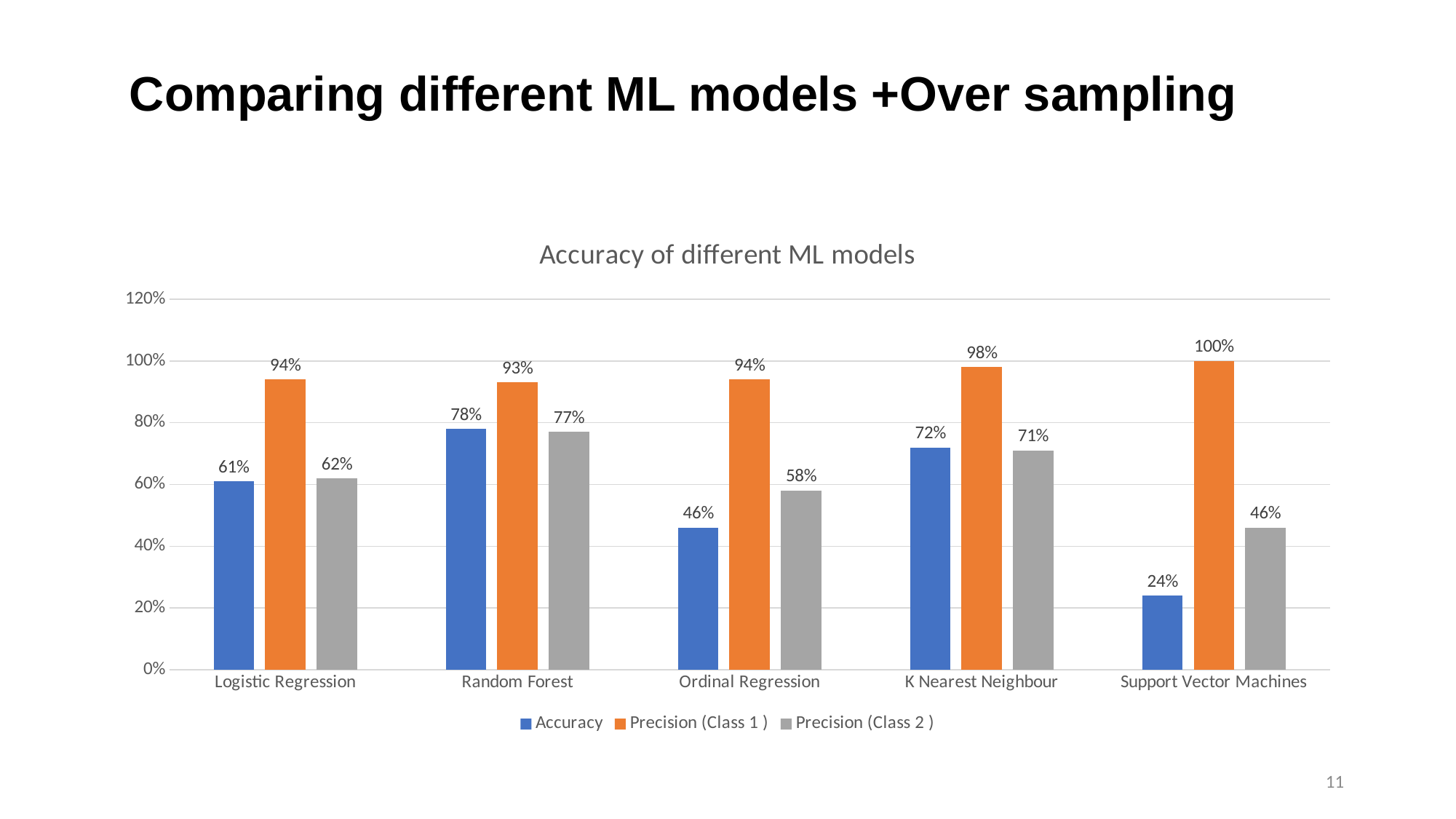

# Comparing different ML models +Over sampling

### Chart: Accuracy of different ML models

| Category | Accuracy | Precision (Class 1 ) | Precision (Class 2 ) |
|---|---|---|---|
| Logistic Regression | 0.61 | 0.94 | 0.62 |
| Random Forest | 0.78 | 0.93 | 0.77 |
| Ordinal Regression | 0.46 | 0.94 | 0.58 |
| K Nearest Neighbour | 0.72 | 0.98 | 0.71 |
| Support Vector Machines | 0.24 | 1.0 | 0.46 |
11